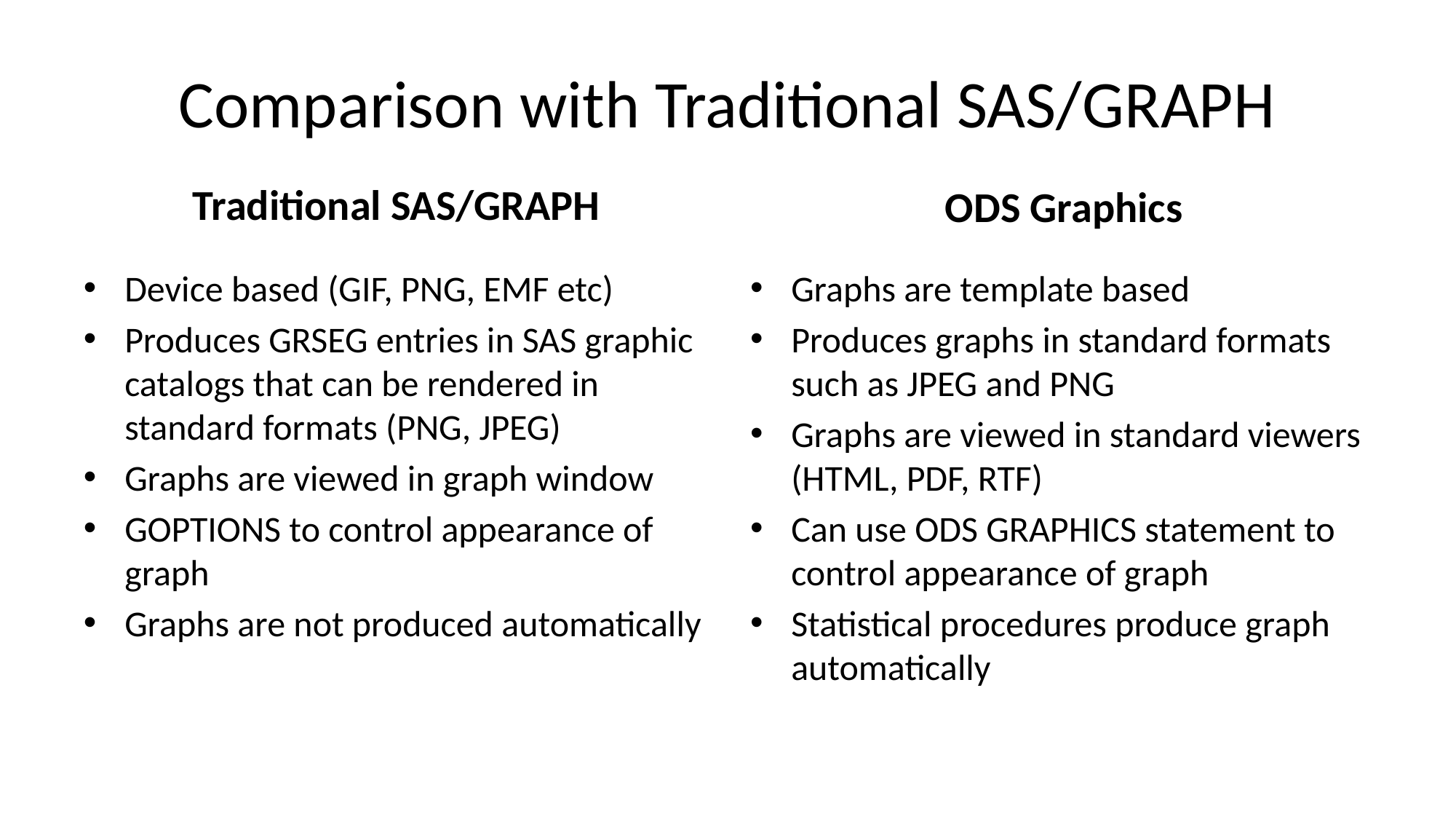

# Comparison with Traditional SAS/GRAPH
Traditional SAS/GRAPH
ODS Graphics
Device based (GIF, PNG, EMF etc)
Produces GRSEG entries in SAS graphic catalogs that can be rendered in standard formats (PNG, JPEG)
Graphs are viewed in graph window
GOPTIONS to control appearance of graph
Graphs are not produced automatically
Graphs are template based
Produces graphs in standard formats such as JPEG and PNG
Graphs are viewed in standard viewers (HTML, PDF, RTF)
Can use ODS GRAPHICS statement to control appearance of graph
Statistical procedures produce graph automatically